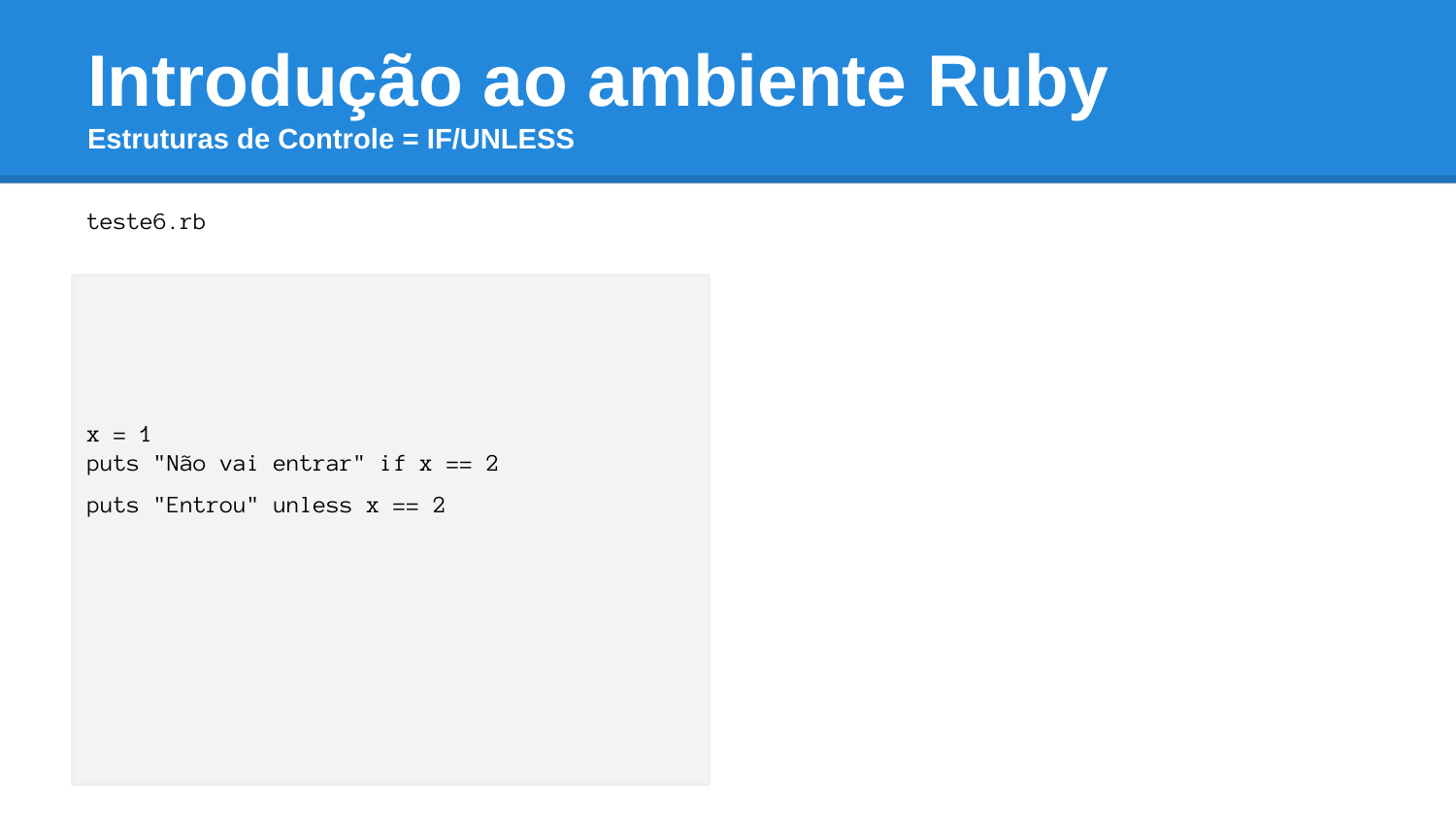

# Introdução ao ambiente Ruby Estruturas de Controle = IF/UNLESS
teste6.rb
x = 1
puts "Não vai entrar" if x == 2
puts "Entrou" unless x == 2